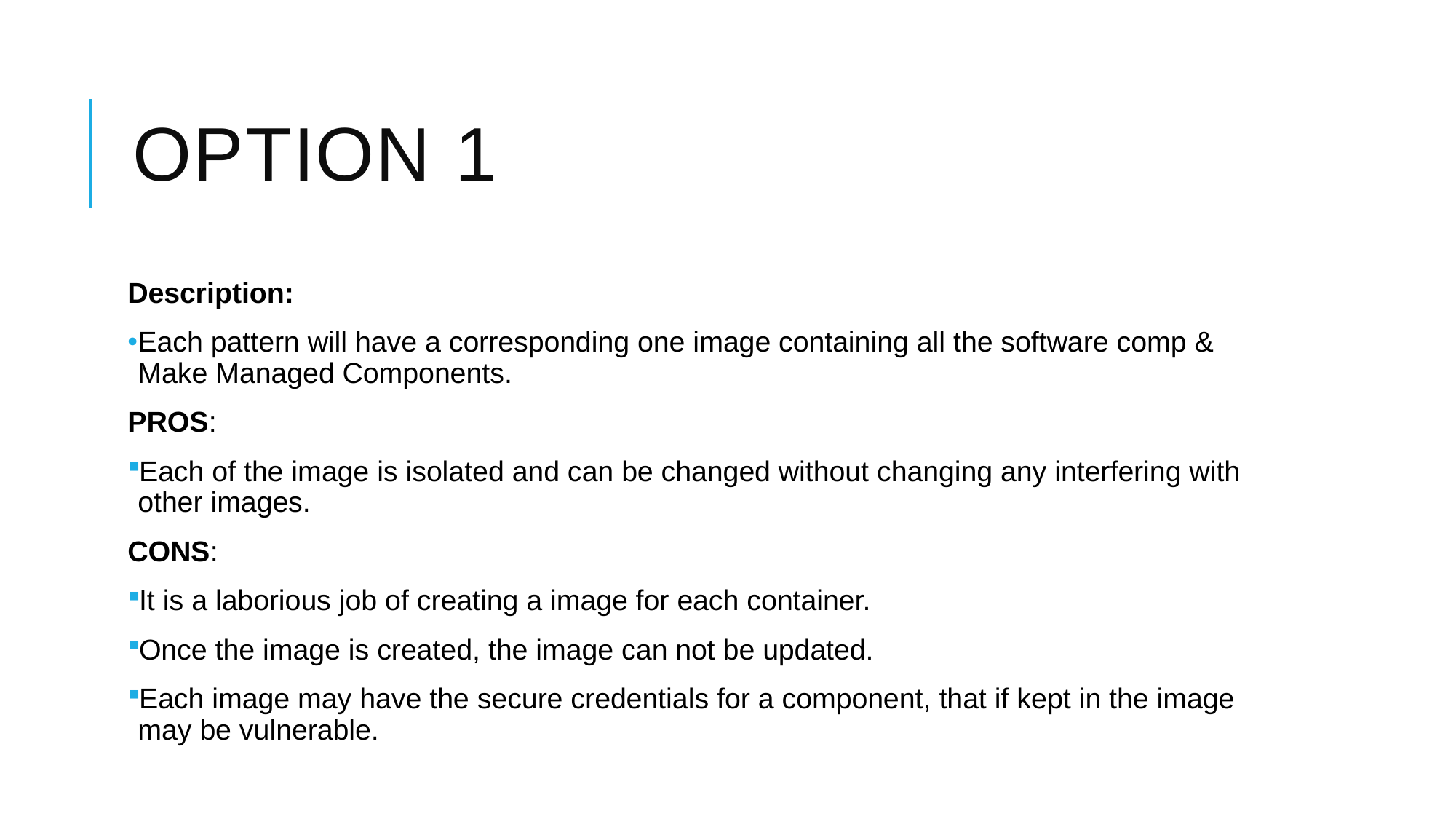

# Option 1
Description:
Each pattern will have a corresponding one image containing all the software comp & Make Managed Components.
PROS:
Each of the image is isolated and can be changed without changing any interfering with other images.
CONS:
It is a laborious job of creating a image for each container.
Once the image is created, the image can not be updated.
Each image may have the secure credentials for a component, that if kept in the image may be vulnerable.